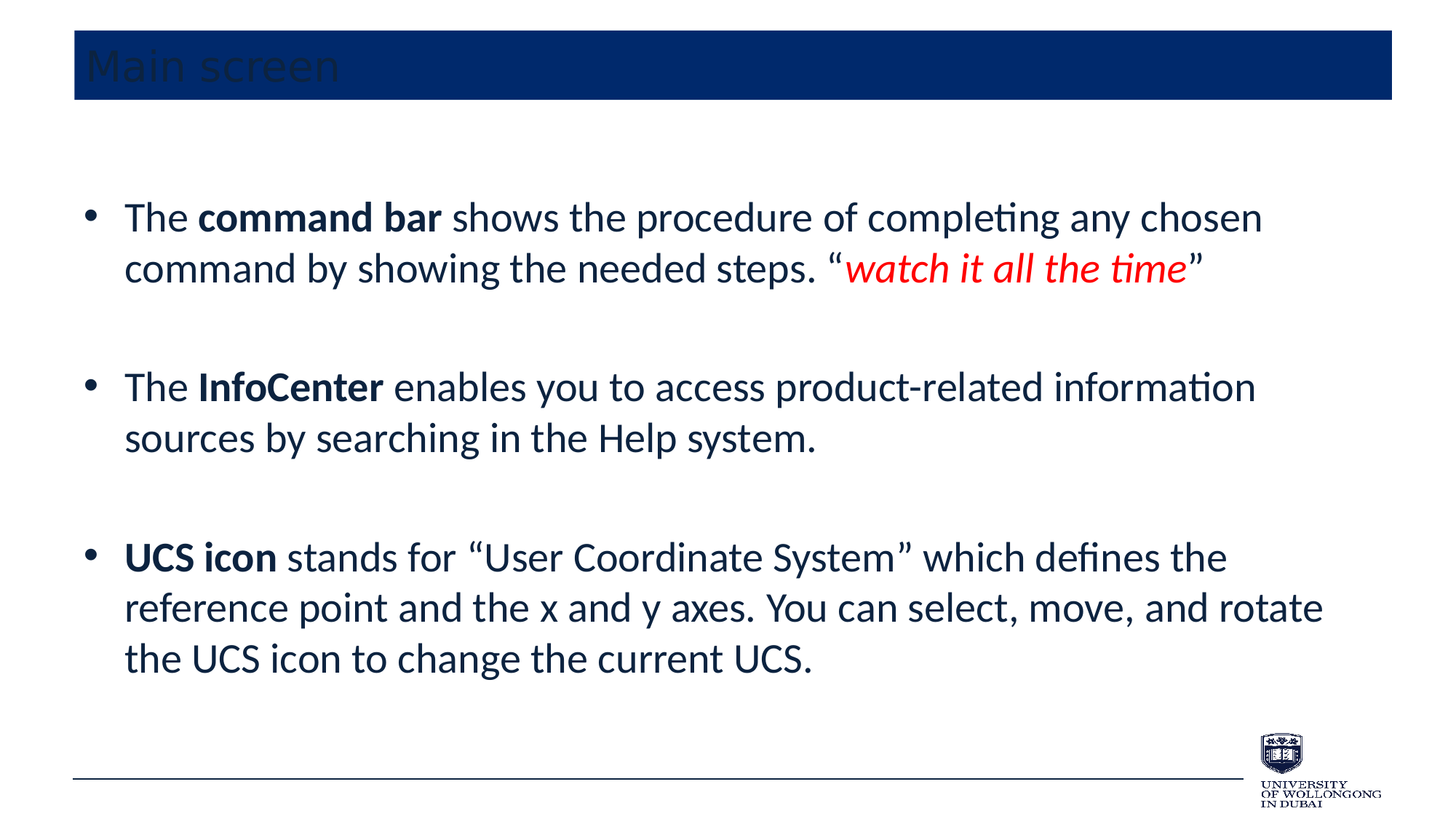

# Main screen
The command bar shows the procedure of completing any chosen command by showing the needed steps. “watch it all the time”

The InfoCenter enables you to access product-related information sources by searching in the Help system.

UCS icon stands for “User Coordinate System” which defines the reference point and the x and y axes. You can select, move, and rotate the UCS icon to change the current UCS.